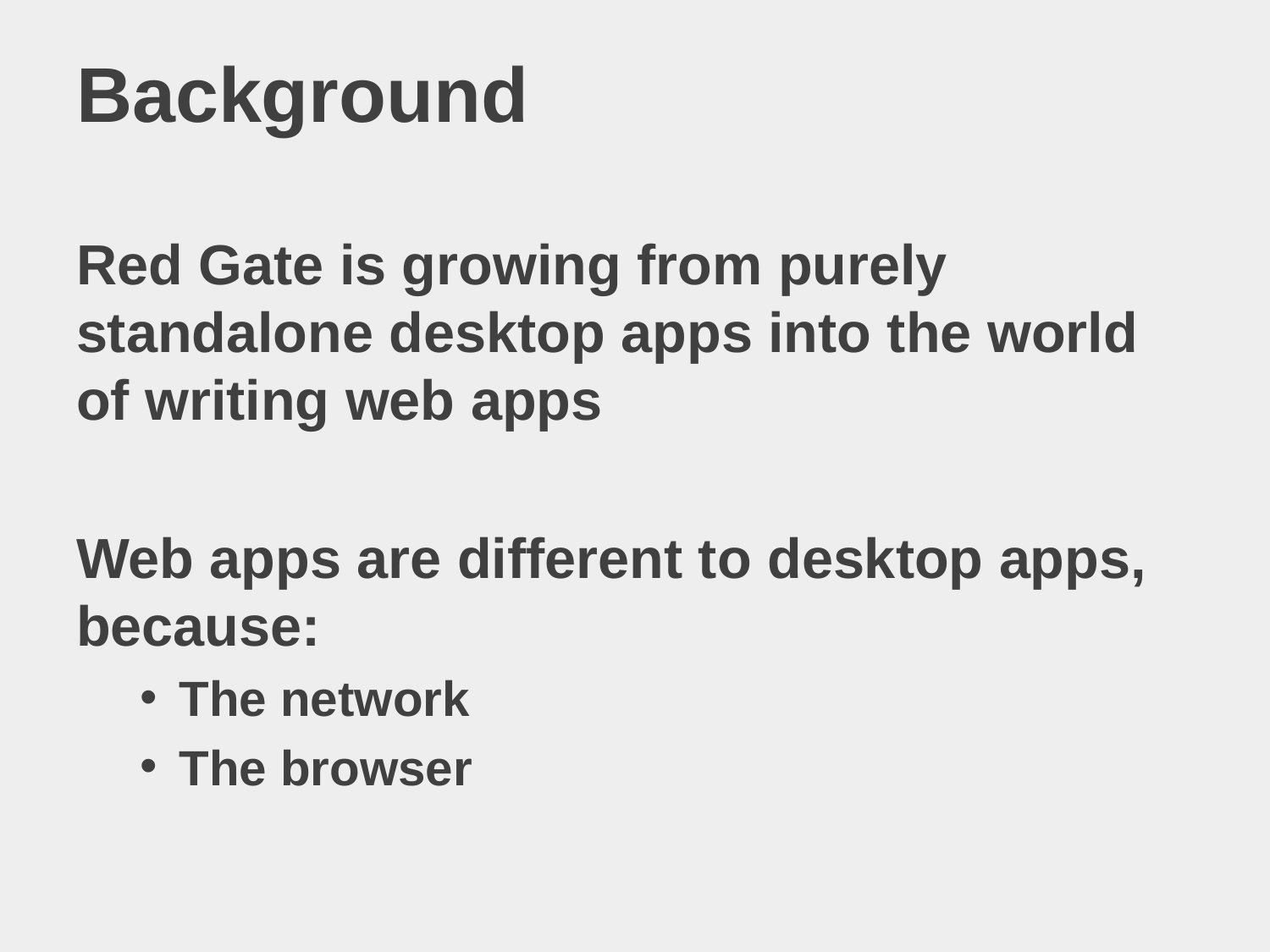

# Background
Red Gate is growing from purely standalone desktop apps into the world of writing web apps

Web apps are different to desktop apps, because:
The network
The browser